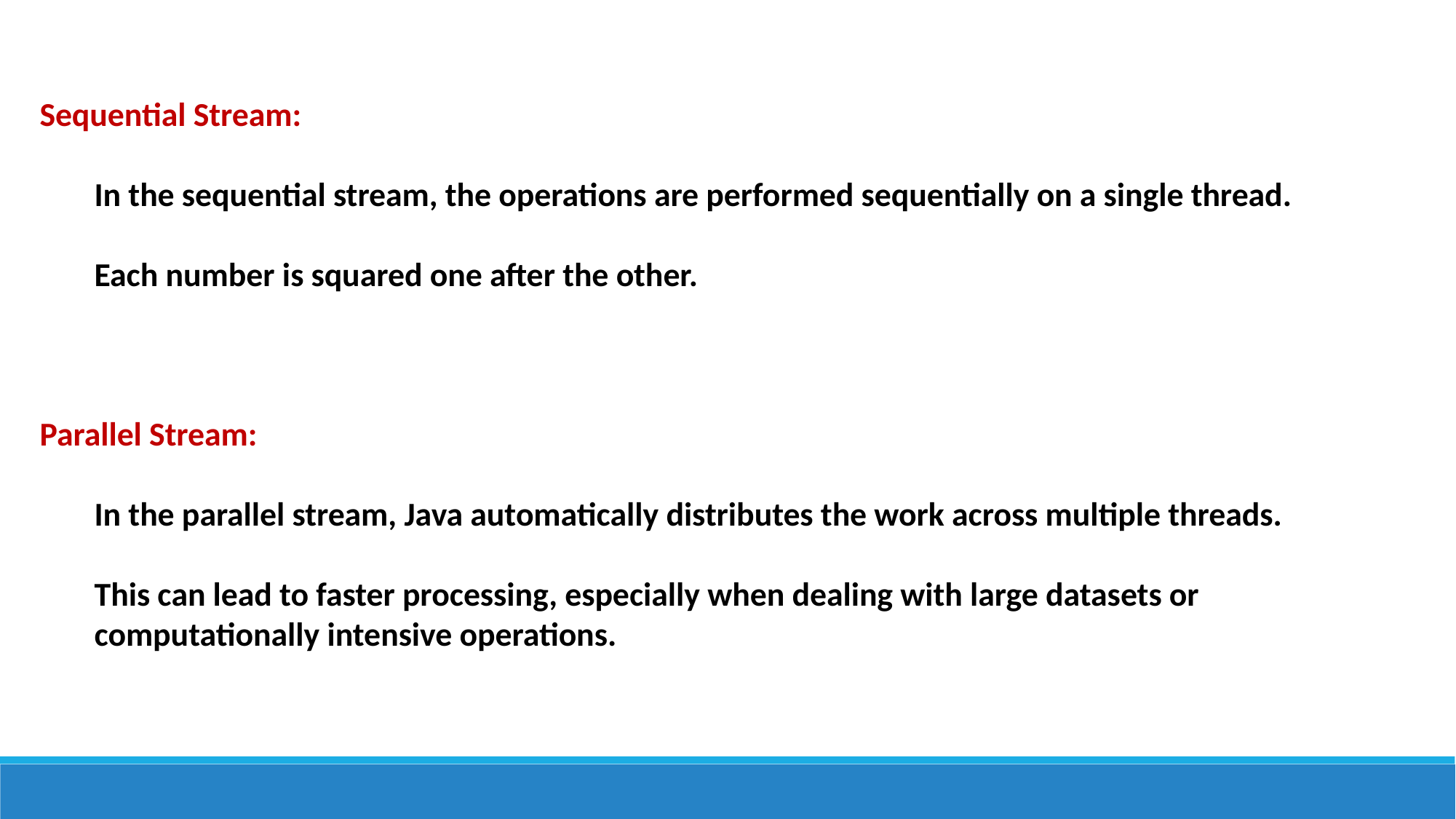

Sequential Stream:

In the sequential stream, the operations are performed sequentially on a single thread.

Each number is squared one after the other.

Parallel Stream:

In the parallel stream, Java automatically distributes the work across multiple threads.

This can lead to faster processing, especially when dealing with large datasets or computationally intensive operations.